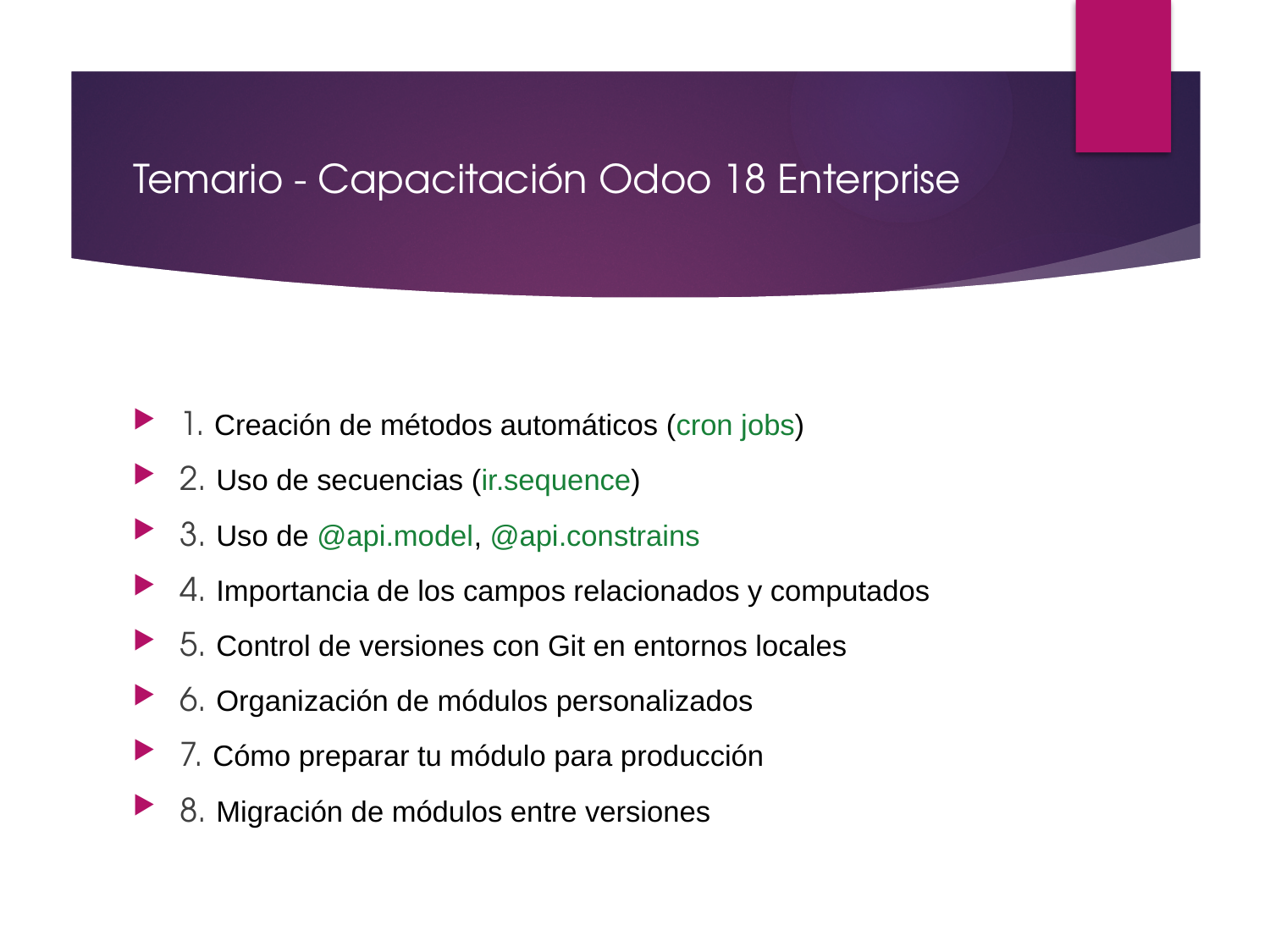

# Temario - Capacitación Odoo 18 Enterprise

1. Creación de métodos automáticos (cron jobs)
2. Uso de secuencias (ir.sequence)
3. Uso de @api.model, @api.constrains
4. Importancia de los campos relacionados y computados
5. Control de versiones con Git en entornos locales
6. Organización de módulos personalizados
7. Cómo preparar tu módulo para producción
8. Migración de módulos entre versiones